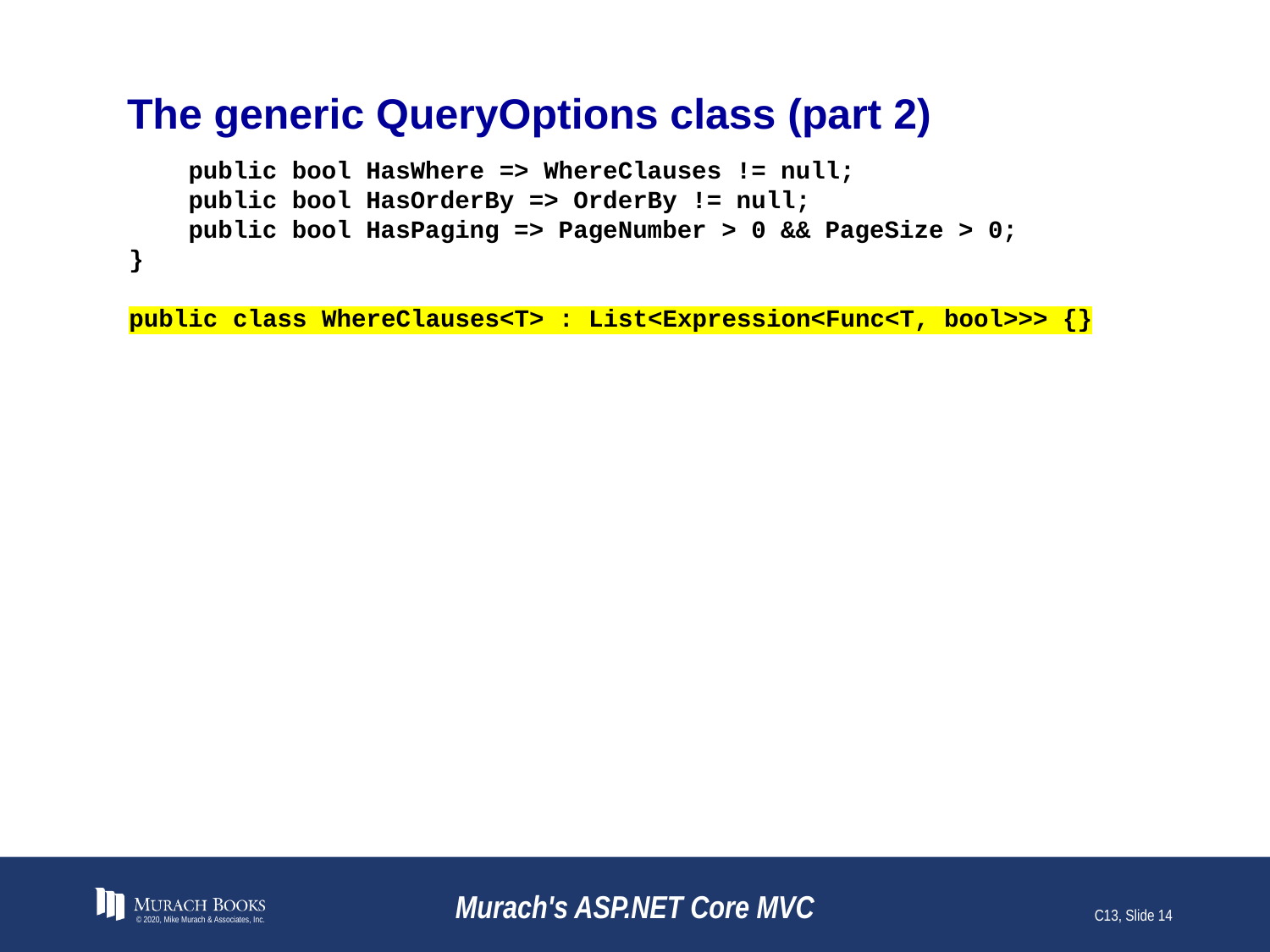

# The generic QueryOptions class (part 2)
    public bool HasWhere => WhereClauses != null;
    public bool HasOrderBy => OrderBy != null;
    public bool HasPaging => PageNumber > 0 && PageSize > 0;
}

public class WhereClauses<T> : List<Expression<Func<T, bool>>> {}
© 2020, Mike Murach & Associates, Inc.
Murach's ASP.NET Core MVC

C13, Slide 14